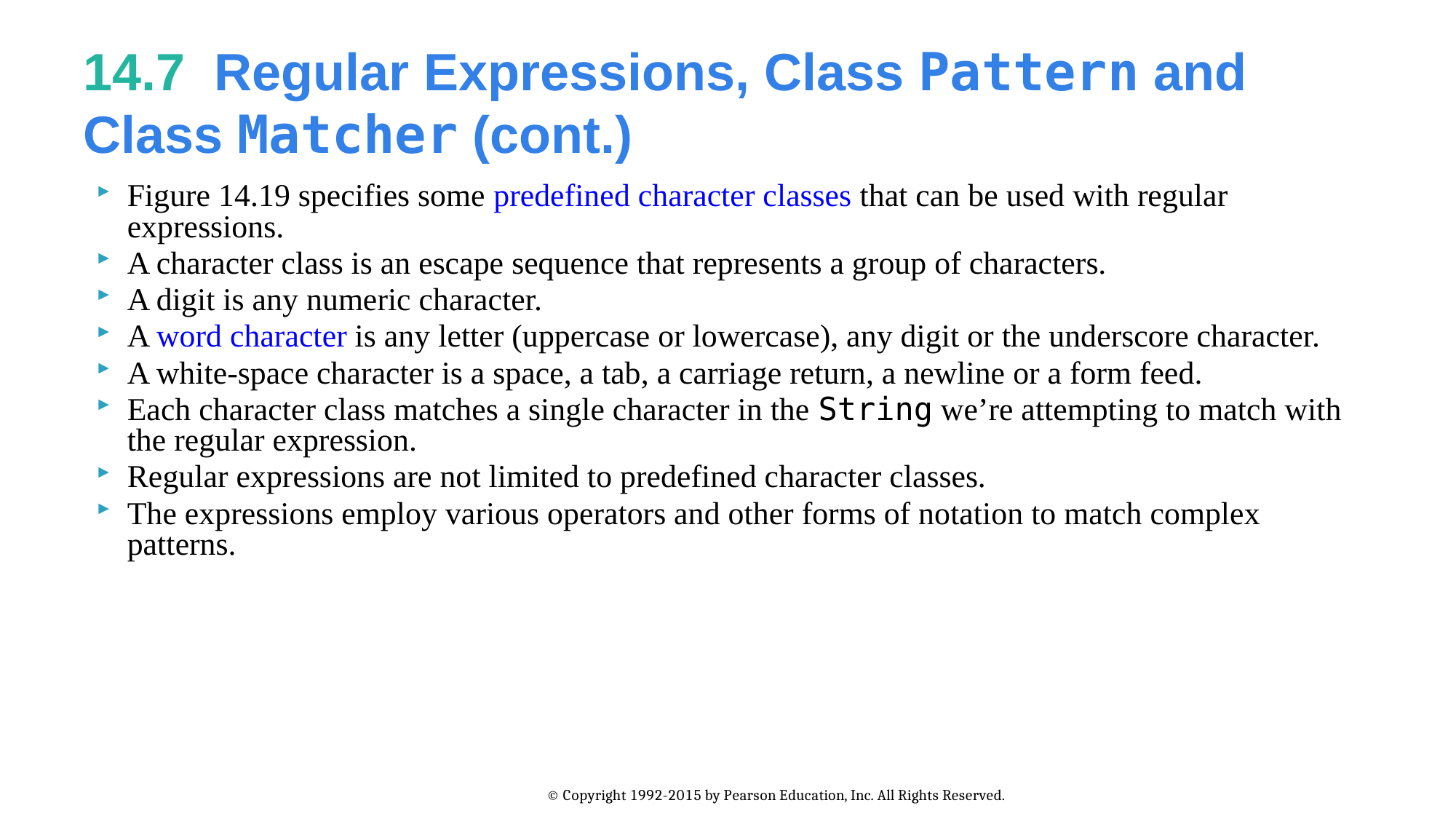

# 14.7  Regular Expressions, Class Pattern and Class Matcher (cont.)
Figure 14.19 specifies some predefined character classes that can be used with regular expressions.
A character class is an escape sequence that represents a group of characters.
A digit is any numeric character.
A word character is any letter (uppercase or lowercase), any digit or the underscore character.
A white-space character is a space, a tab, a carriage return, a newline or a form feed.
Each character class matches a single character in the String we’re attempting to match with the regular expression.
Regular expressions are not limited to predefined character classes.
The expressions employ various operators and other forms of notation to match complex patterns.
© Copyright 1992-2015 by Pearson Education, Inc. All Rights Reserved.